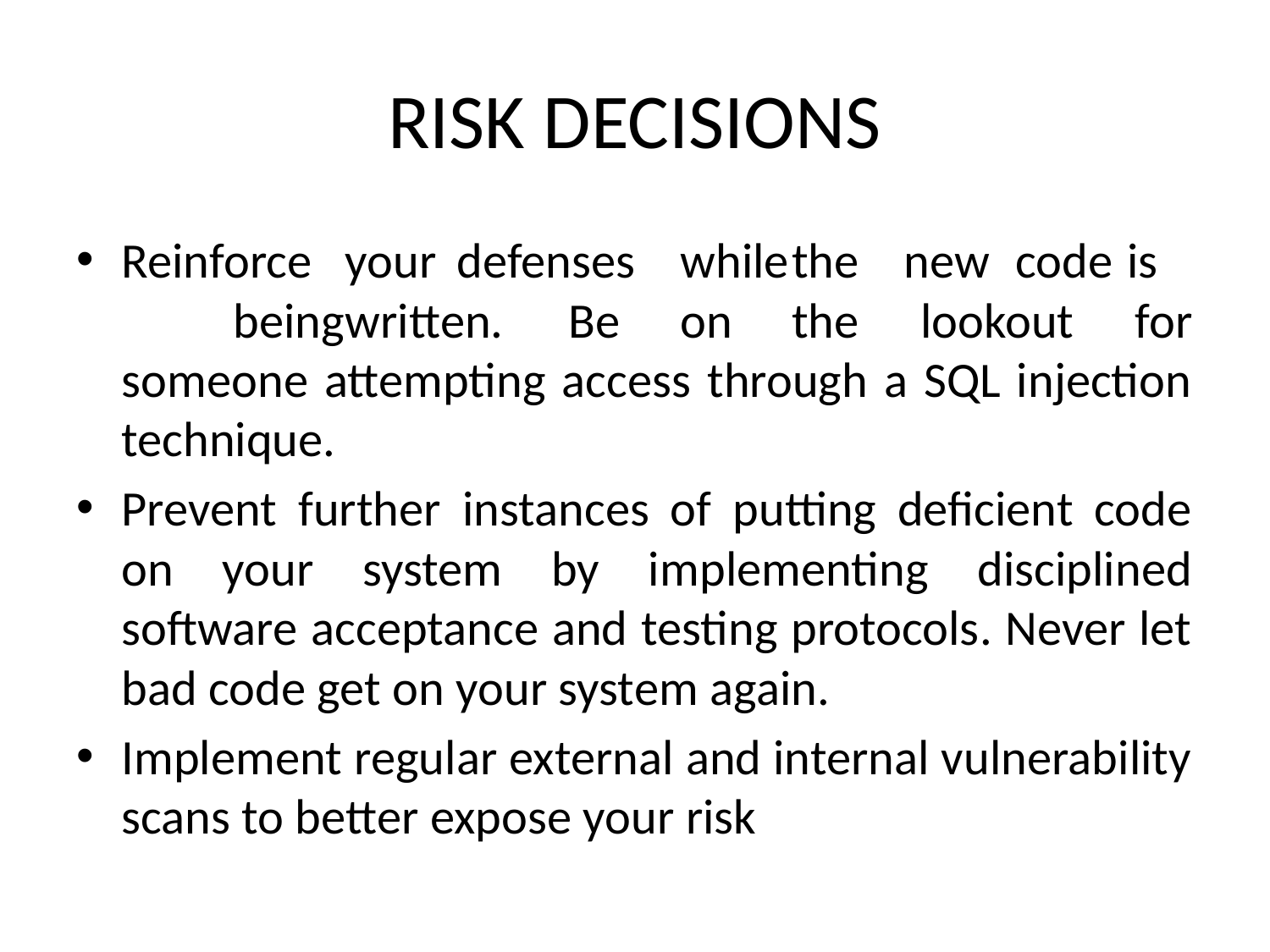

# RISK DECISIONS
Reinforce	your	defenses	while	the	new	code	is	being	written.	Be	on	the lookout for someone attempting access through a SQL injection technique.
Prevent further instances of putting deficient code on your system by implementing disciplined software acceptance and testing protocols. Never let bad code get on your system again.
Implement regular external and internal vulnerability scans to better expose your risk